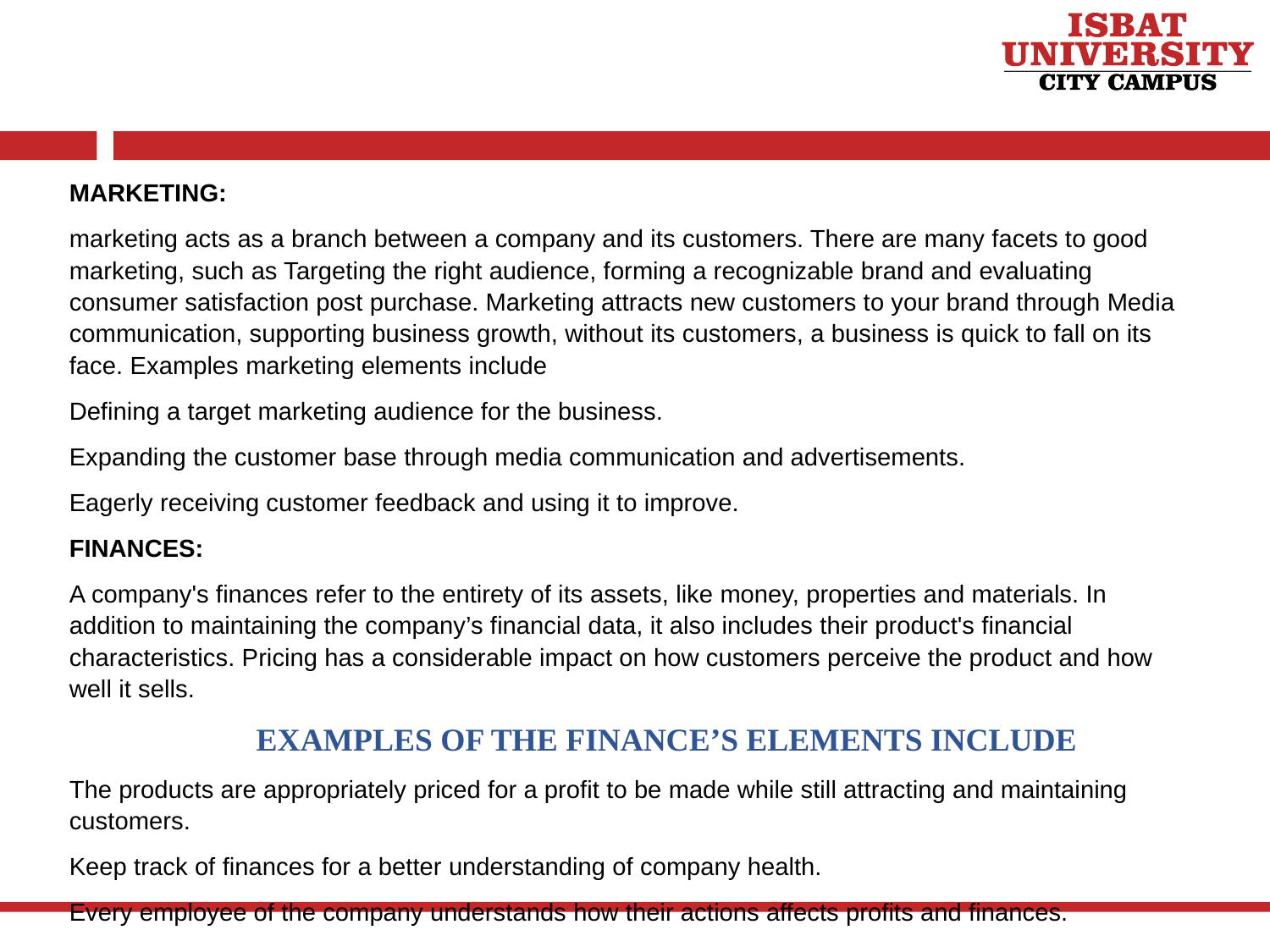

MARKETING:
marketing acts as a branch between a company and its customers. There are many facets to good marketing, such as Targeting the right audience, forming a recognizable brand and evaluating consumer satisfaction post purchase. Marketing attracts new customers to your brand through Media communication, supporting business growth, without its customers, a business is quick to fall on its face. Examples marketing elements include
Defining a target marketing audience for the business.
Expanding the customer base through media communication and advertisements.
Eagerly receiving customer feedback and using it to improve.
FINANCES:
A company's finances refer to the entirety of its assets, like money, properties and materials. In addition to maintaining the company’s financial data, it also includes their product's financial characteristics. Pricing has a considerable impact on how customers perceive the product and how well it sells.
EXAMPLES OF THE FINANCE’S ELEMENTS INCLUDE
The products are appropriately priced for a profit to be made while still attracting and maintaining customers.
Keep track of finances for a better understanding of company health.
Every employee of the company understands how their actions affects profits and finances.